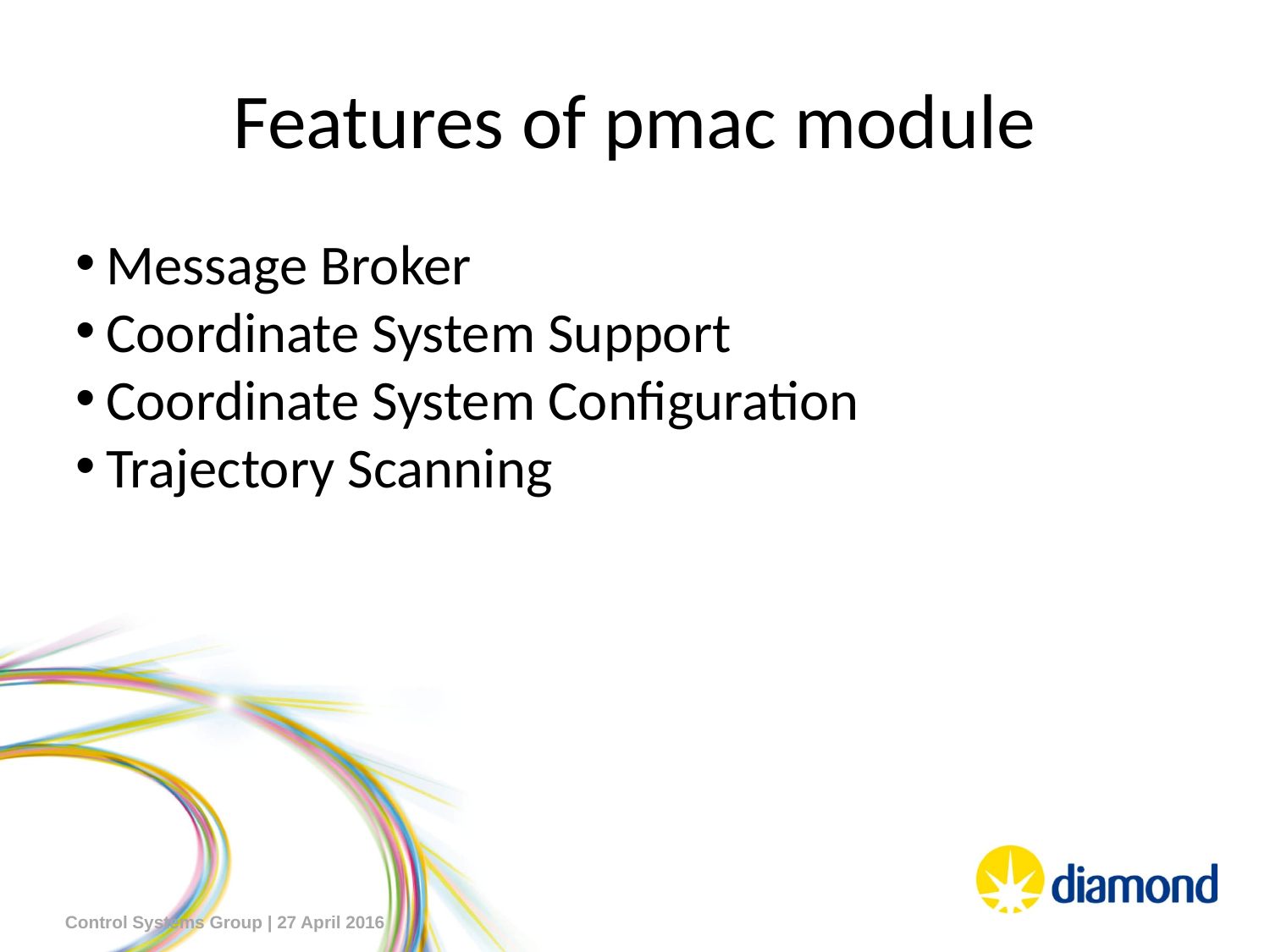

Features of pmac module
Message Broker
Coordinate System Support
Coordinate System Configuration
Trajectory Scanning